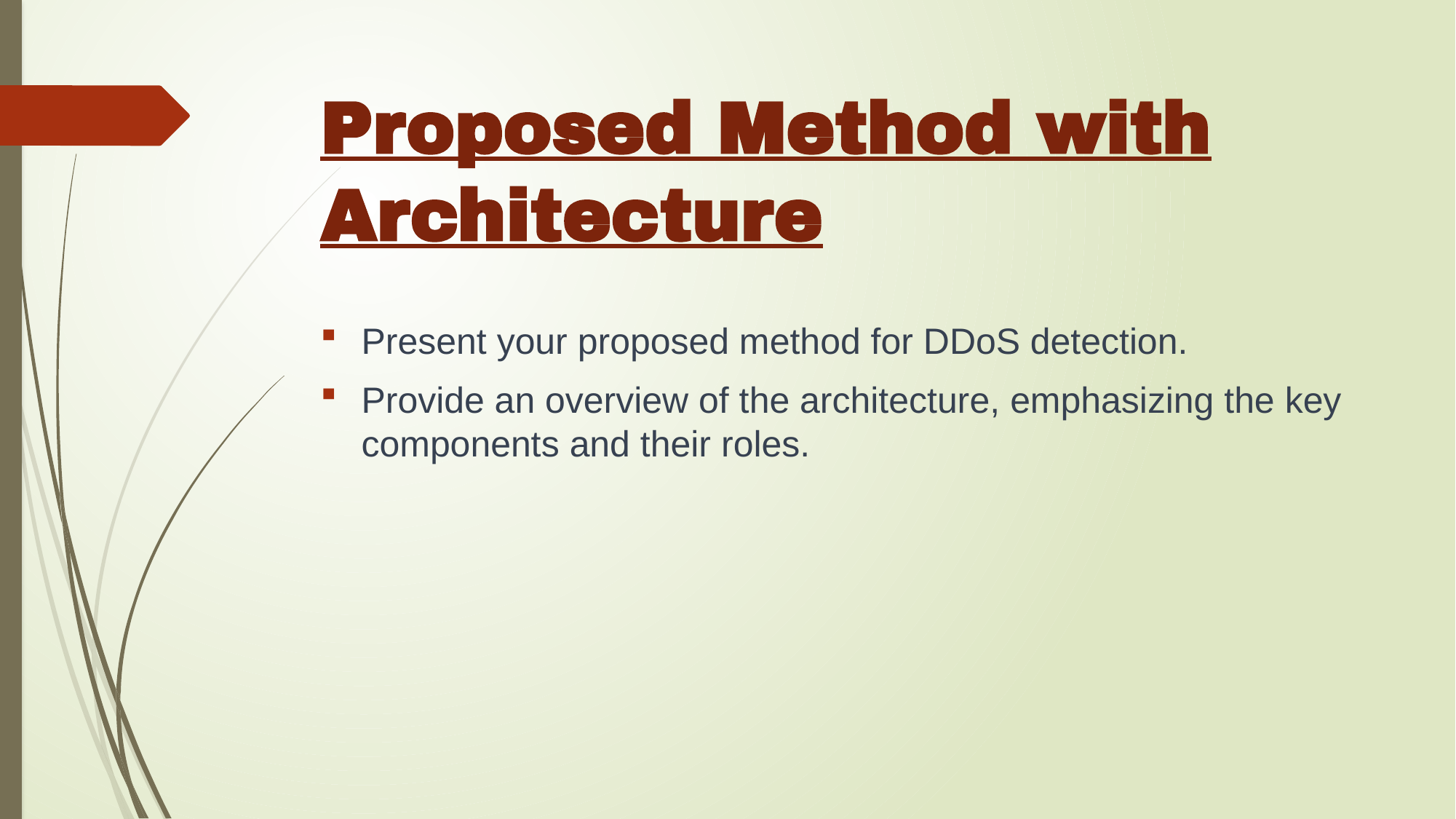

# Proposed Method with Architecture
Present your proposed method for DDoS detection.
Provide an overview of the architecture, emphasizing the key components and their roles.